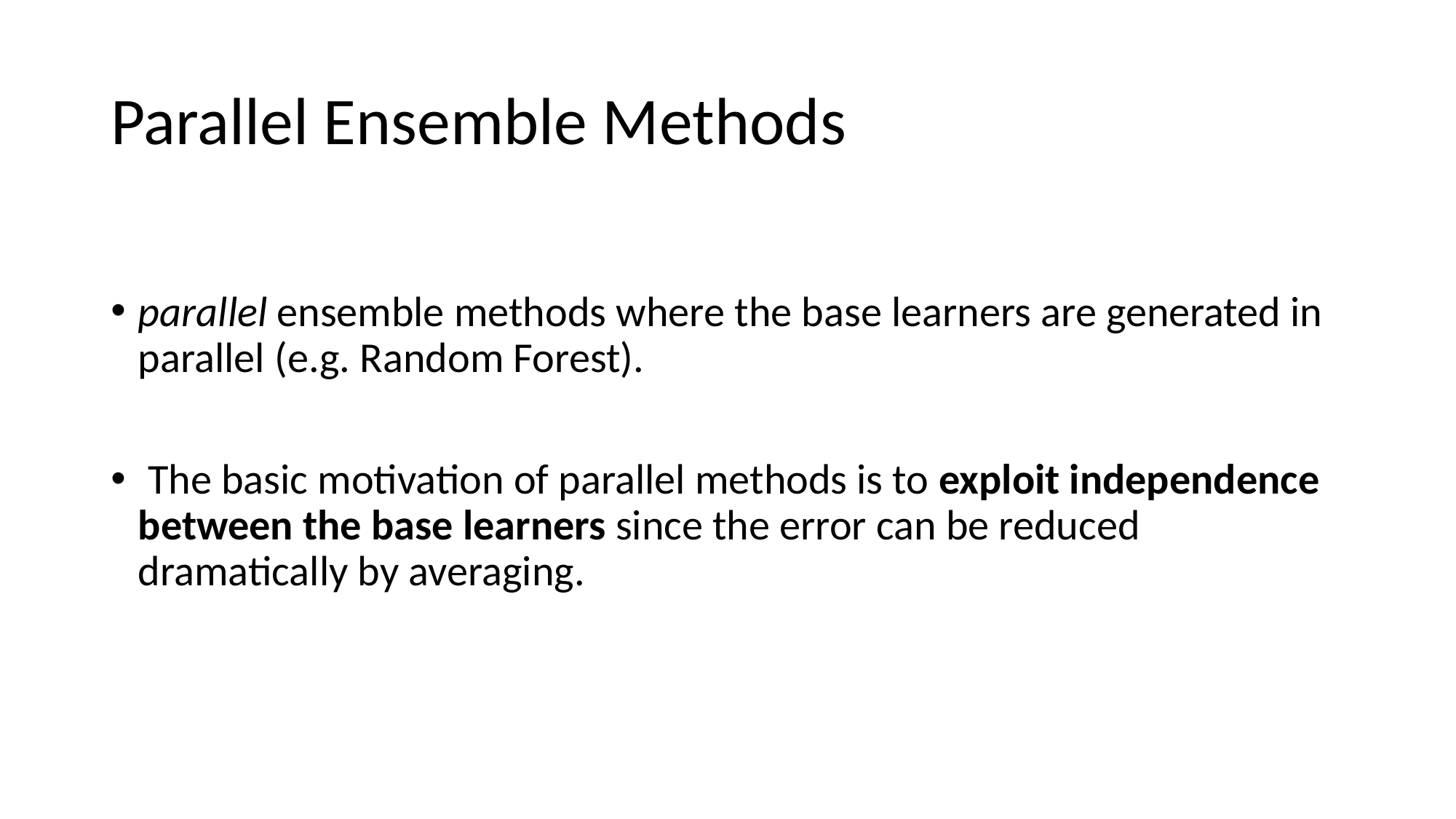

# Parallel Ensemble Methods

parallel ensemble methods where the base learners are generated in parallel (e.g. Random Forest).

 The basic motivation of parallel methods is to exploit independence between the base learners since the error can be reduced dramatically by averaging.